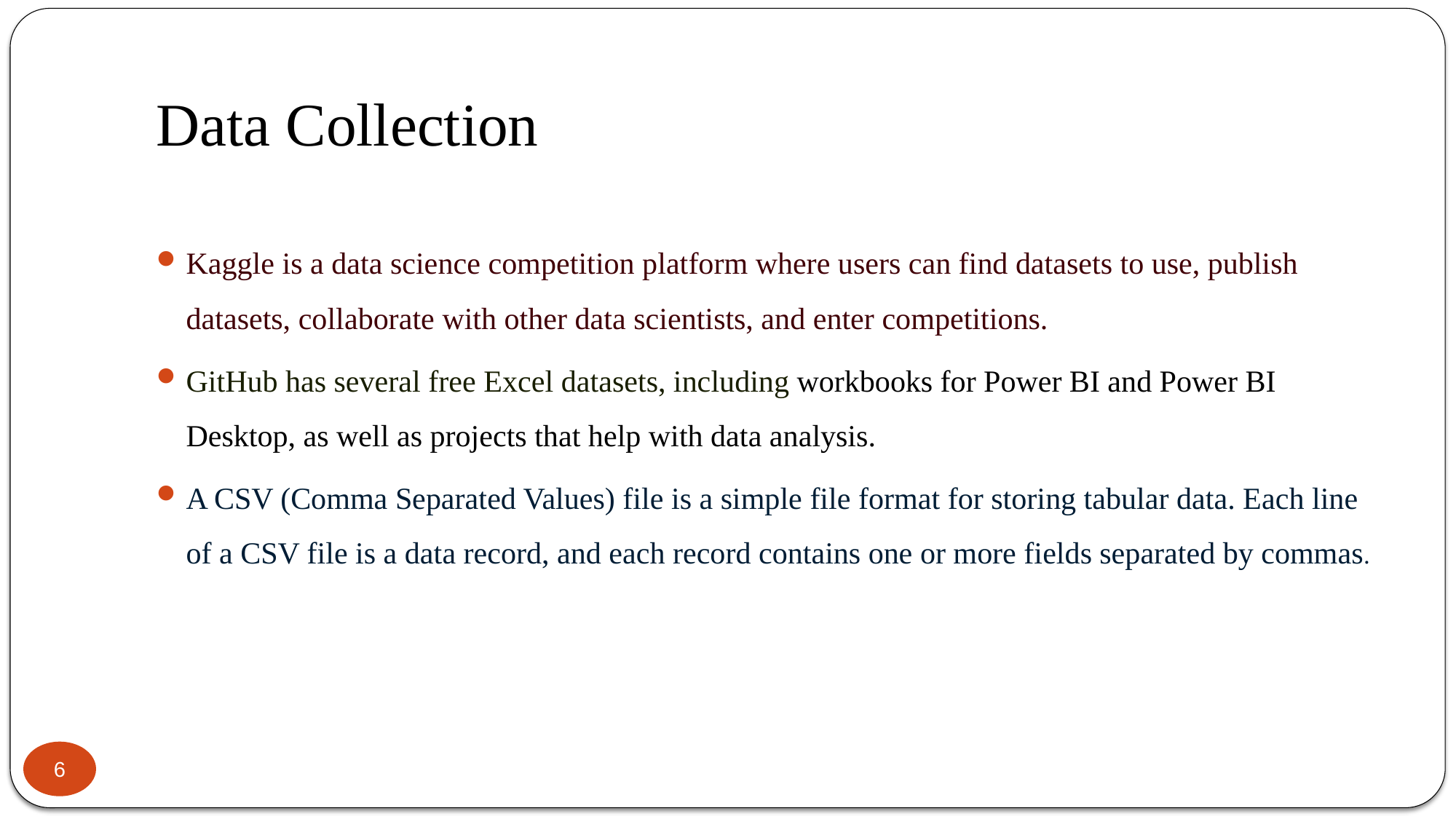

# Data Collection

Kaggle is a data science competition platform where users can find datasets to use, publish datasets, collaborate with other data scientists, and enter competitions.
GitHub has several free Excel datasets, including workbooks for Power BI and Power BI Desktop, as well as projects that help with data analysis.
A CSV (Comma Separated Values) file is a simple file format for storing tabular data. Each line of a CSV file is a data record, and each record contains one or more fields separated by commas.

6